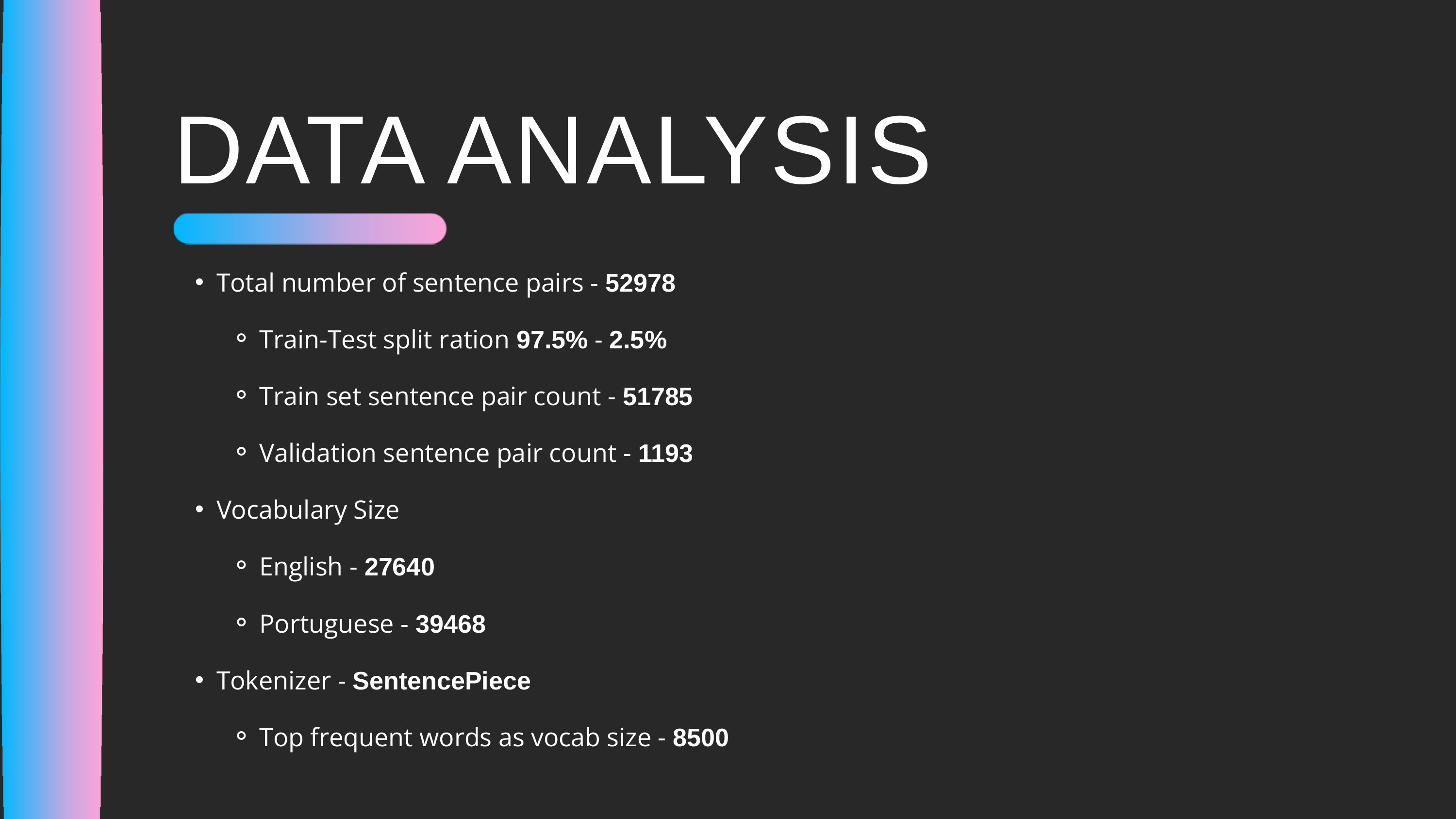

DATA ANALYSIS

Total number of sentence pairs - 52978
Train-Test split ration 97.5% - 2.5%
Train set sentence pair count - 51785
Validation sentence pair count - 1193
Vocabulary Size
English - 27640
Portuguese - 39468
Tokenizer - SentencePiece
Top frequent words as vocab size - 8500